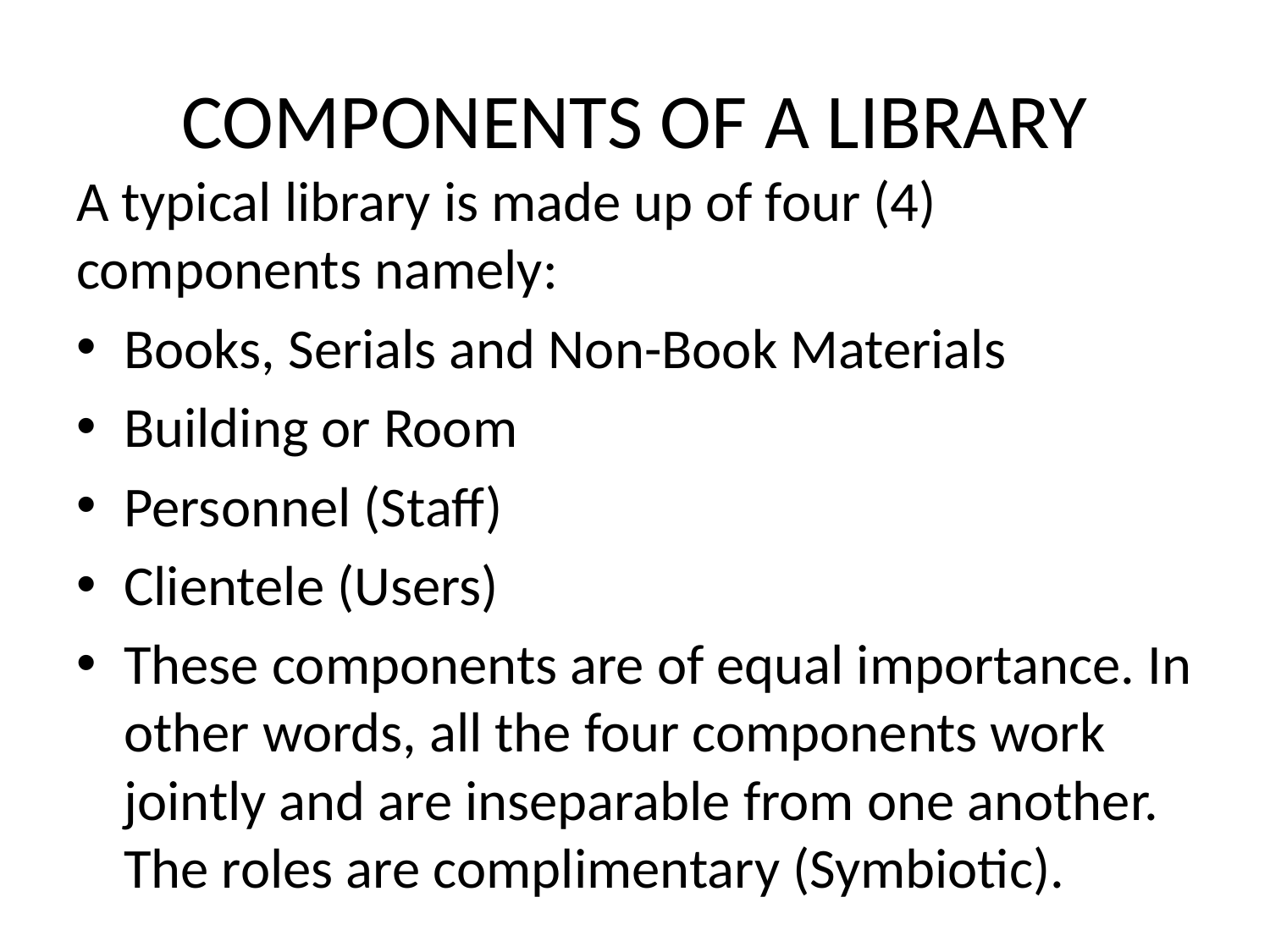

# COMPONENTS OF A LIBRARY
A typical library is made up of four (4) components namely:
Books, Serials and Non-Book Materials
Building or Room
Personnel (Staff)
Clientele (Users)
These components are of equal importance. In other words, all the four components work jointly and are inseparable from one another. The roles are complimentary (Symbiotic).